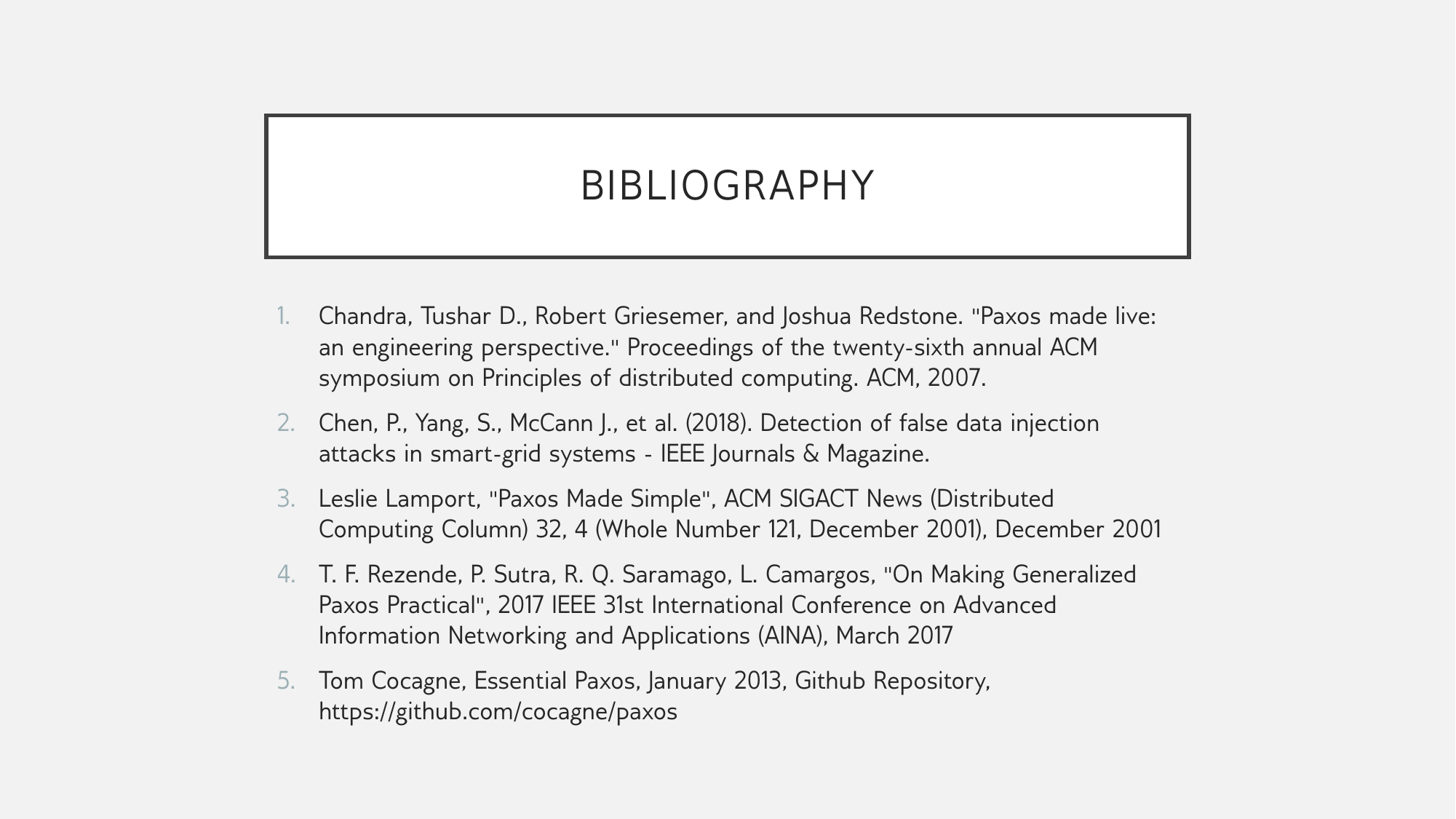

# Bibliography
Chandra, Tushar D., Robert Griesemer, and Joshua Redstone. "Paxos made live: an engineering perspective." Proceedings of the twenty-sixth annual ACM symposium on Principles of distributed computing. ACM, 2007.
Chen, P., Yang, S., McCann J., et al. (2018). Detection of false data injection attacks in smart-grid systems - IEEE Journals & Magazine.
Leslie Lamport, "Paxos Made Simple", ACM SIGACT News (Distributed Computing Column) 32, 4 (Whole Number 121, December 2001), December 2001
T. F. Rezende, P. Sutra, R. Q. Saramago, L. Camargos, "On Making Generalized Paxos Practical", 2017 IEEE 31st International Conference on Advanced Information Networking and Applications (AINA), March 2017
Tom Cocagne, Essential Paxos, January 2013, Github Repository, https://github.com/cocagne/paxos